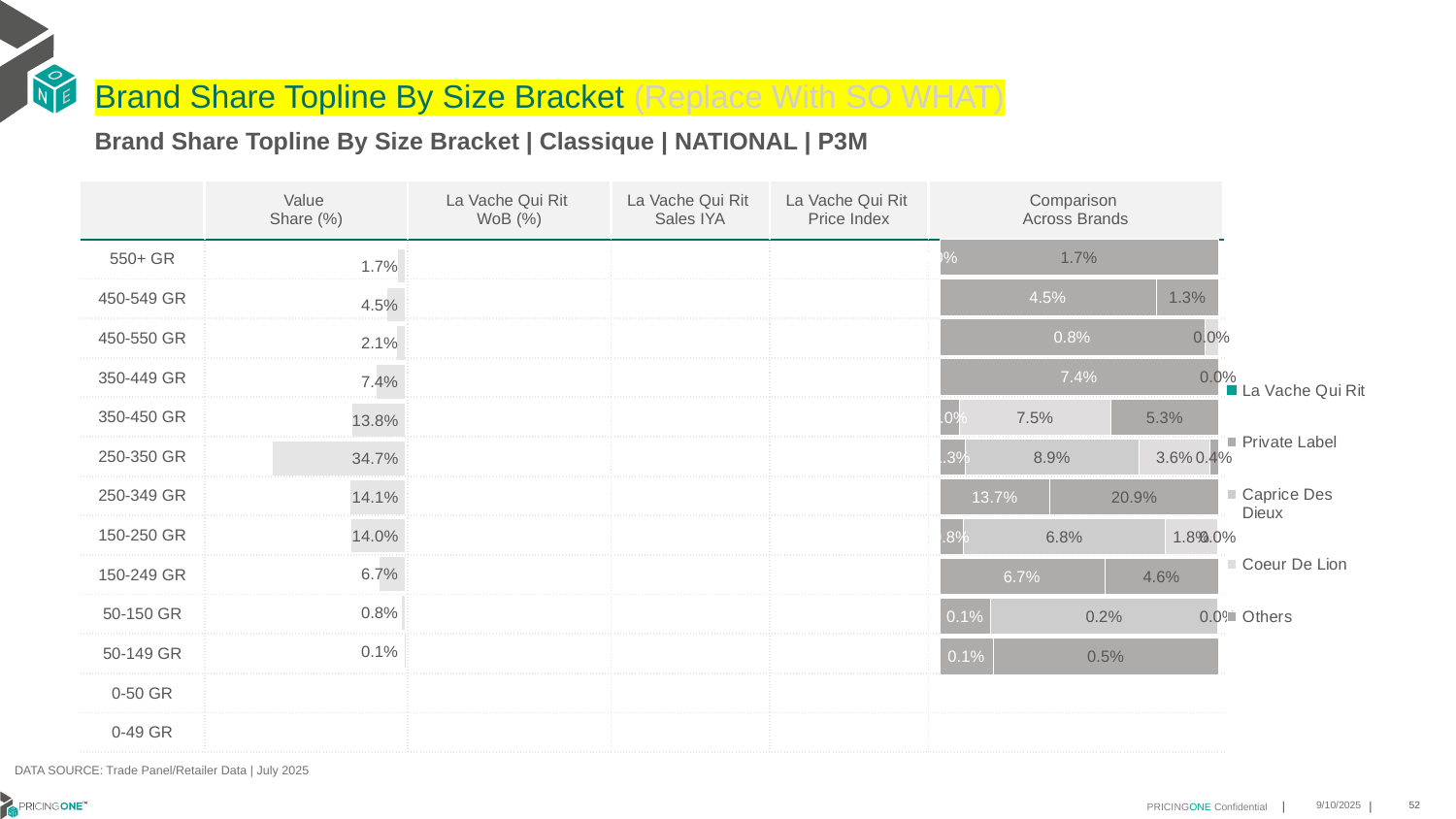

# Brand Share Topline By Size Bracket (Replace With SO WHAT)
Brand Share Topline By Size Bracket | Classique | NATIONAL | P3M
|  | Value Share (%) | La Vache Qui Rit WoB (%) | La Vache Qui Rit Sales IYA | La Vache Qui Rit Price Index | Comparison Across Brands |
| --- | --- | --- | --- | --- | --- |
| 550+ GR |  |  |  |  |  |
| 450-549 GR |  |  |  |  |  |
| 450-550 GR |  |  |  |  |  |
| 350-449 GR |  |  |  |  |  |
| 350-450 GR |  |  |  |  |  |
| 250-350 GR |  |  |  |  |  |
| 250-349 GR |  |  |  |  |  |
| 150-250 GR |  |  |  |  |  |
| 150-249 GR |  |  |  |  |  |
| 50-150 GR |  |  |  |  |  |
| 50-149 GR |  |  |  |  |  |
| 0-50 GR |  |  |  |  |  |
| 0-49 GR |  |  |  |  |  |

### Chart

| Category | La Vache Qui Rit | Private Label | Caprice Des Dieux | Coeur De Lion | Others |
|---|---|---|---|---|---|
| 550+ GR | None | 2.0238617619303347e-06 | None | None | 0.016795013458275946 |
| 450-549 GR | None | 0.04515678141971852 | None | None | 0.012998916667276076 |
| 450-550 GR | None | 0.007739837670635495 | None | 0.0003854849497948708 | None |
| 350-449 GR | None | 0.07394798923532216 | None | None | 7.290624687060375e-05 |
| 350-450 GR | None | 0.009806446766080735 | None | 0.07513548000482596 | 0.05326262099758737 |
| 250-350 GR | None | 0.012902908038393035 | 0.08861886195446705 | 0.035992839927888994 | 0.004336069855288757 |
| 250-349 GR | None | 0.13706300878029487 | None | None | 0.20920982513645484 |
| 150-250 GR | None | 0.008053441796852474 | 0.06776217381858486 | 0.017527742489874012 | 0.0003006176799112588 |
| 150-249 GR | None | 0.06709803683520155 | None | None | 0.046334402490029986 |
| 50-150 GR | None | 0.0005384956452026773 | 0.002395058247685977 | None | 7.046412034454115e-06 |
| 50-149 GR | None | 0.0012677099035408594 | None | None | 0.0052882597101446775 |
| 0-50 GR | None | None | None | None | None |
| 0-49 GR | None | None | None | None | None |

### Chart

| Category | Value Share |
|---|---|
|  | 0.016797037320037875 |

### Chart

| Category | Brand WoB % |
|---|---|
|  | None |
DATA SOURCE: Trade Panel/Retailer Data | July 2025

9/10/2025
52